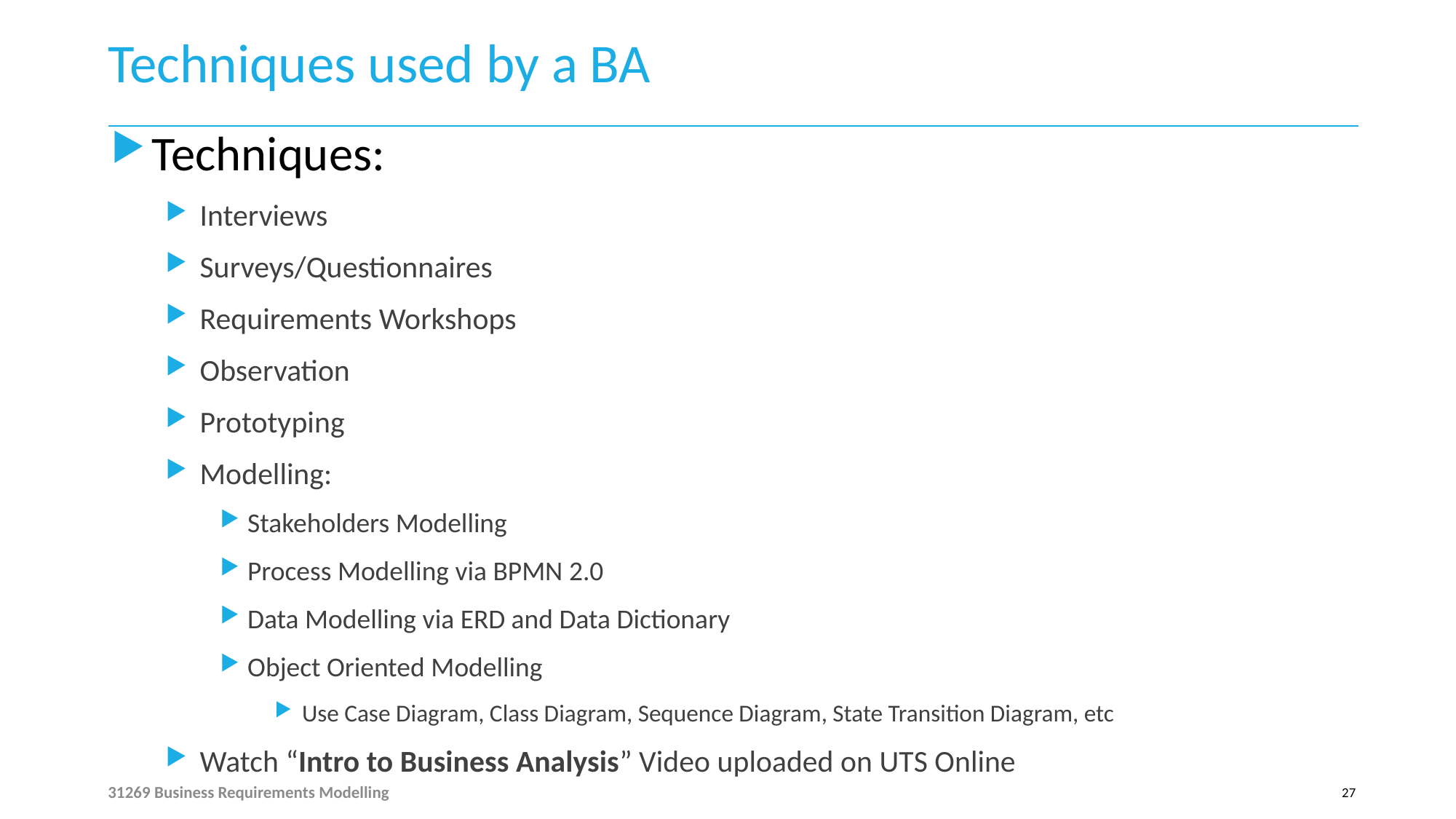

# Techniques used by a BA
Techniques:
Interviews
Surveys/Questionnaires
Requirements Workshops
Observation
Prototyping
Modelling:
Stakeholders Modelling
Process Modelling via BPMN 2.0
Data Modelling via ERD and Data Dictionary
Object Oriented Modelling
Use Case Diagram, Class Diagram, Sequence Diagram, State Transition Diagram, etc
Watch “Intro to Business Analysis” Video uploaded on UTS Online
                             https://www.youtube.com/watch?v=XsKdzHVEXig

31269 Business Requirements Modelling
27